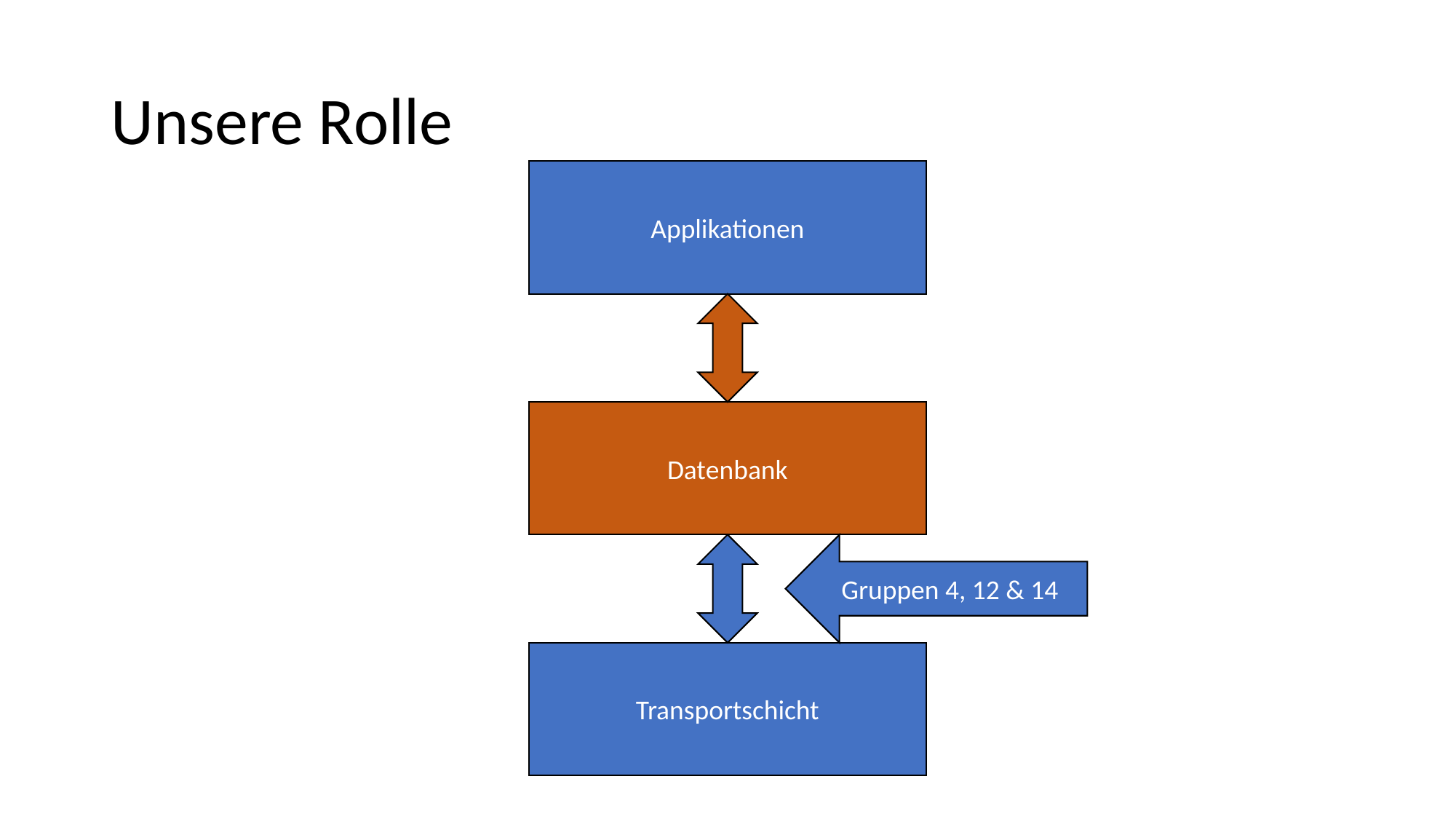

# Unsere Rolle
Applikationen

Datenbank

Gruppen 4, 12 & 14
Transportschicht